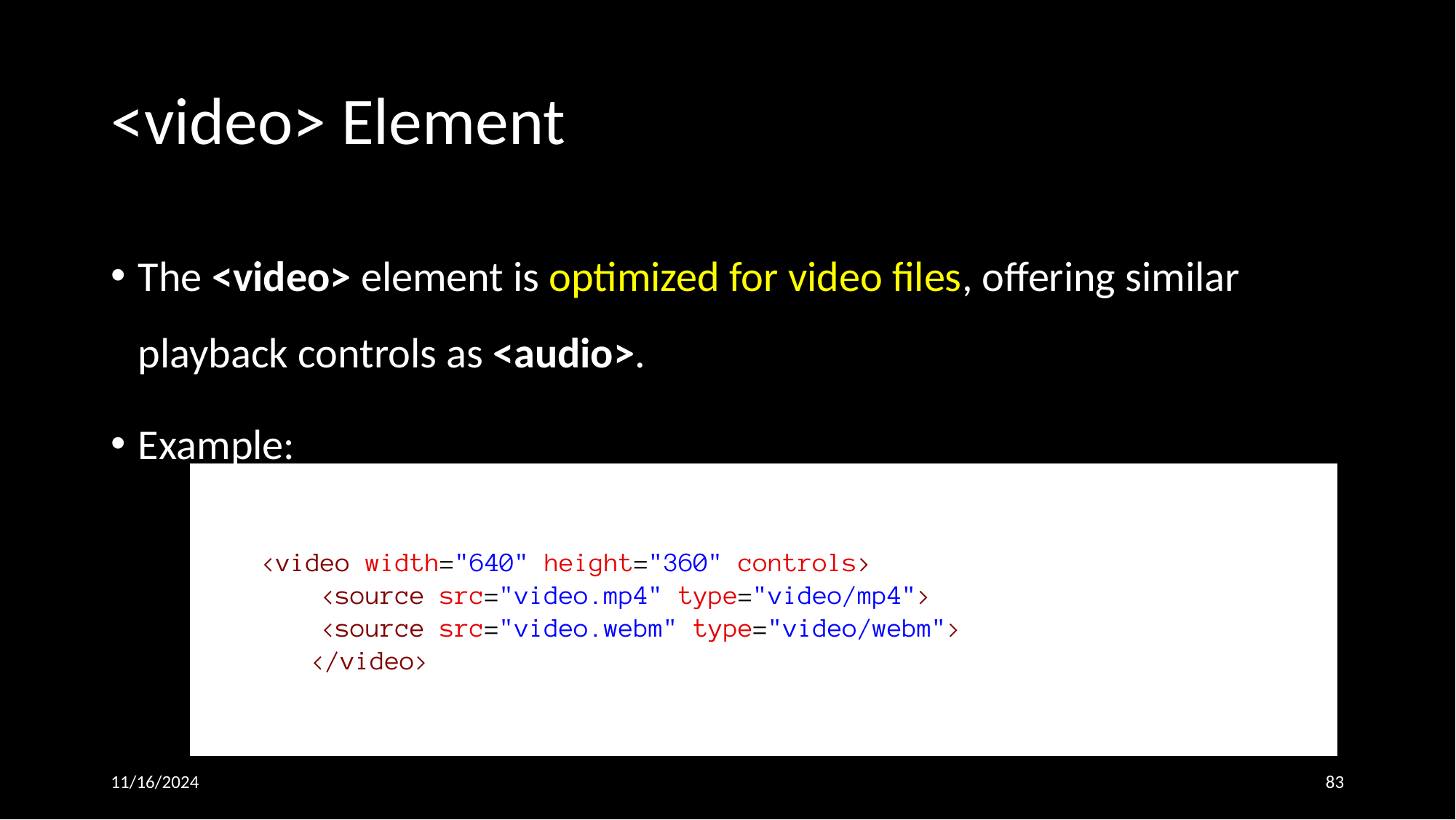

# <video> Element
The <video> element is optimized for video files, offering similar playback controls as <audio>.
Example:

    <video width="640" height="360" controls>
        <source src="video.mp4" type="video/mp4">
        <source src="video.webm" type="video/webm">
	</video>
11/16/2024
83